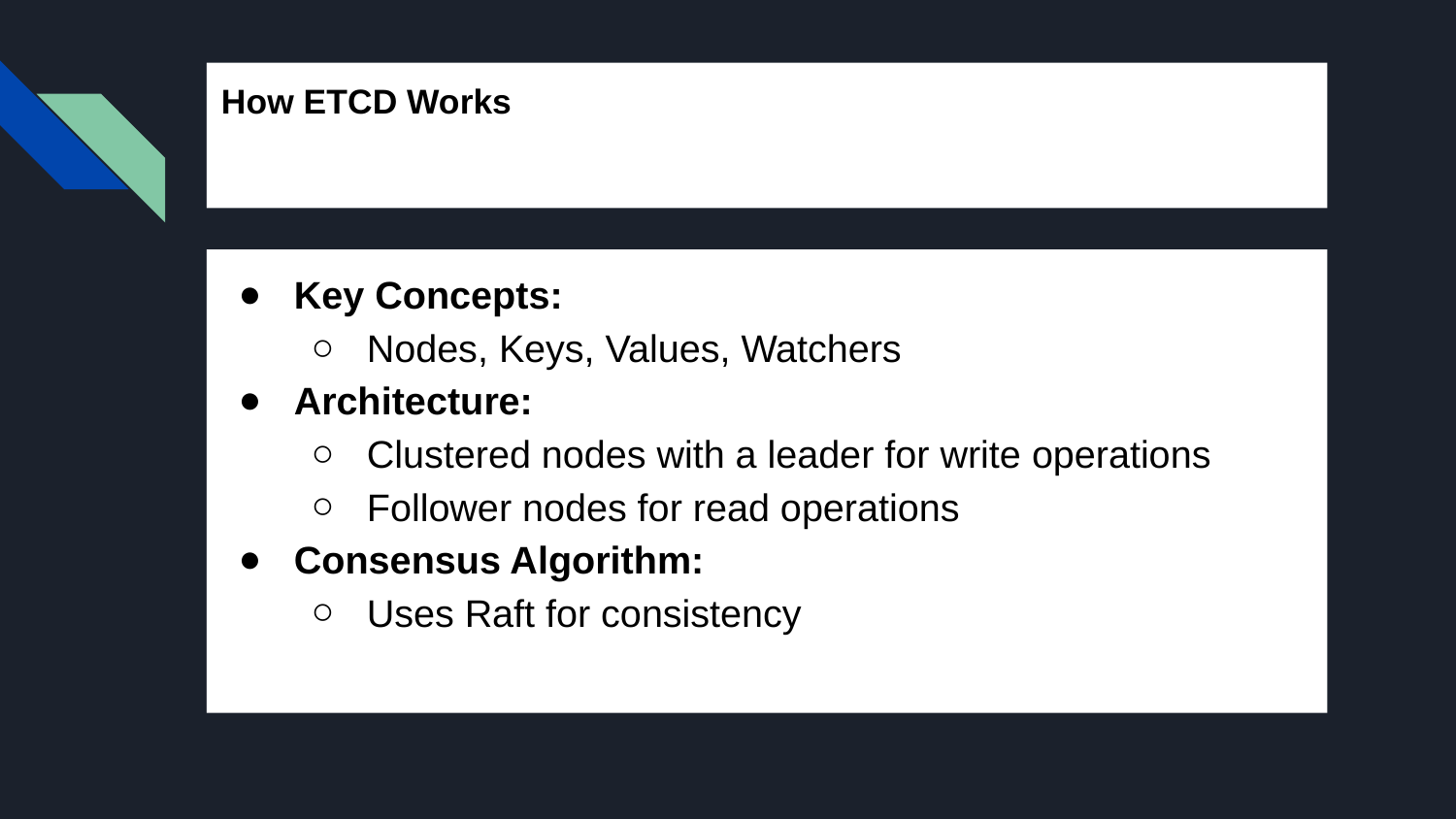

# How ETCD Works

Key Concepts:
Nodes, Keys, Values, Watchers
Architecture:
Clustered nodes with a leader for write operations
Follower nodes for read operations
Consensus Algorithm:
Uses Raft for consistency